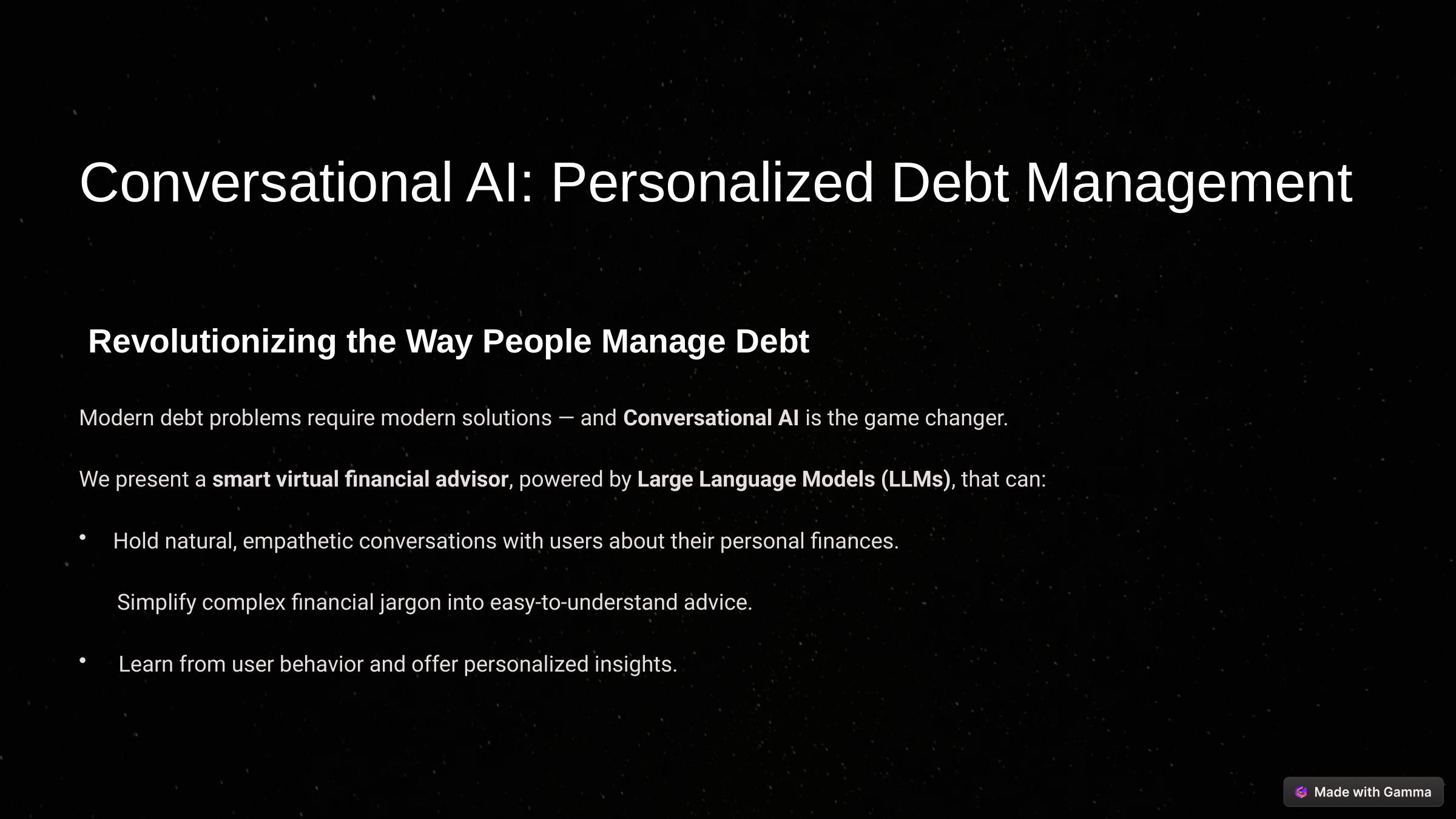

Conversational AI: Personalized Debt Management
 Revolutionizing the Way People Manage Debt
Modern debt problems require modern solutions — and Conversational AI is the game changer.
We present a smart virtual financial advisor, powered by Large Language Models (LLMs), that can:
Hold natural, empathetic conversations with users about their personal finances.
       Simplify complex financial jargon into easy-to-understand advice.
 Learn from user behavior and offer personalized insights.